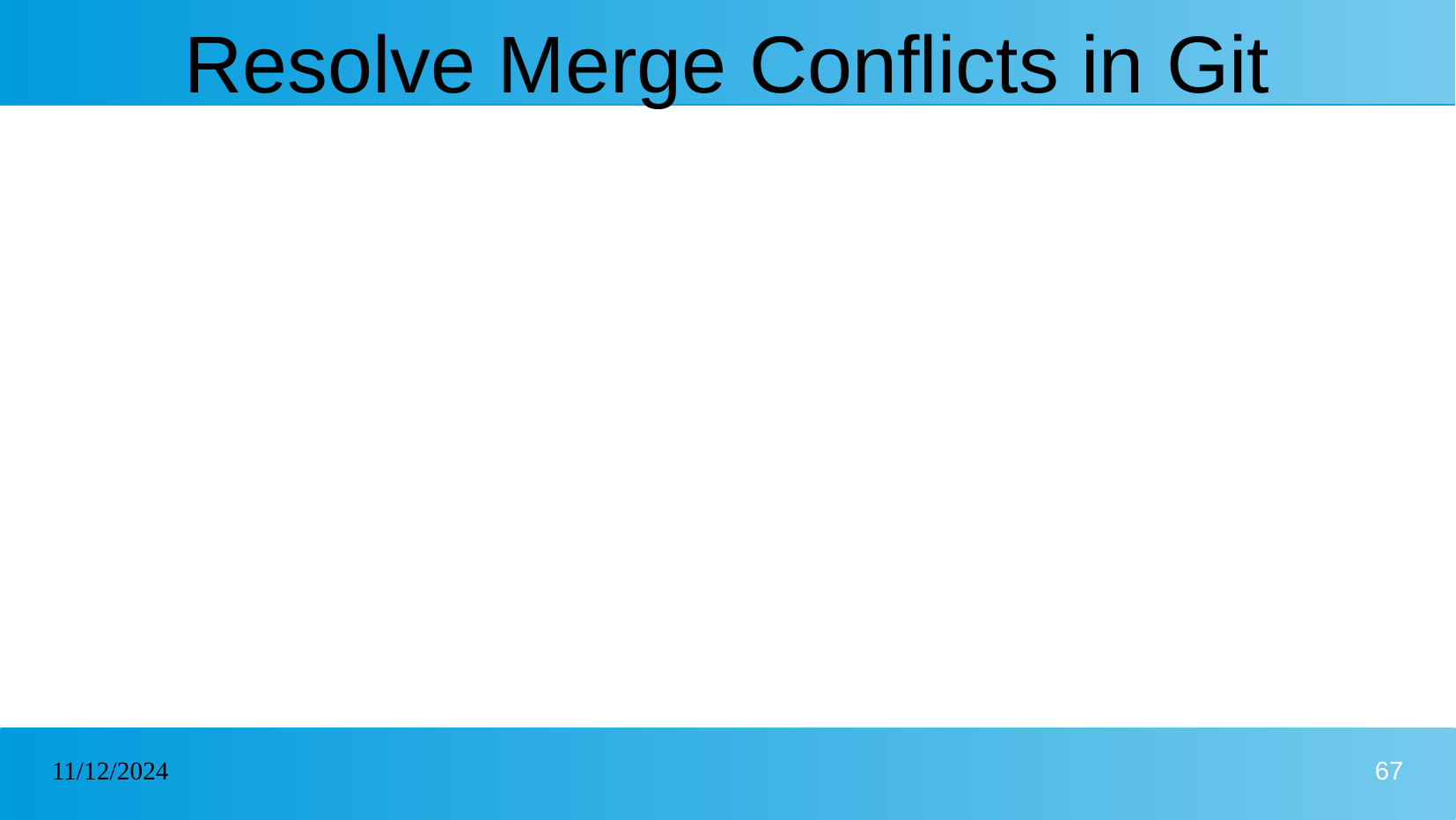

# Resolve Merge Conflicts in Git
11/12/2024
67